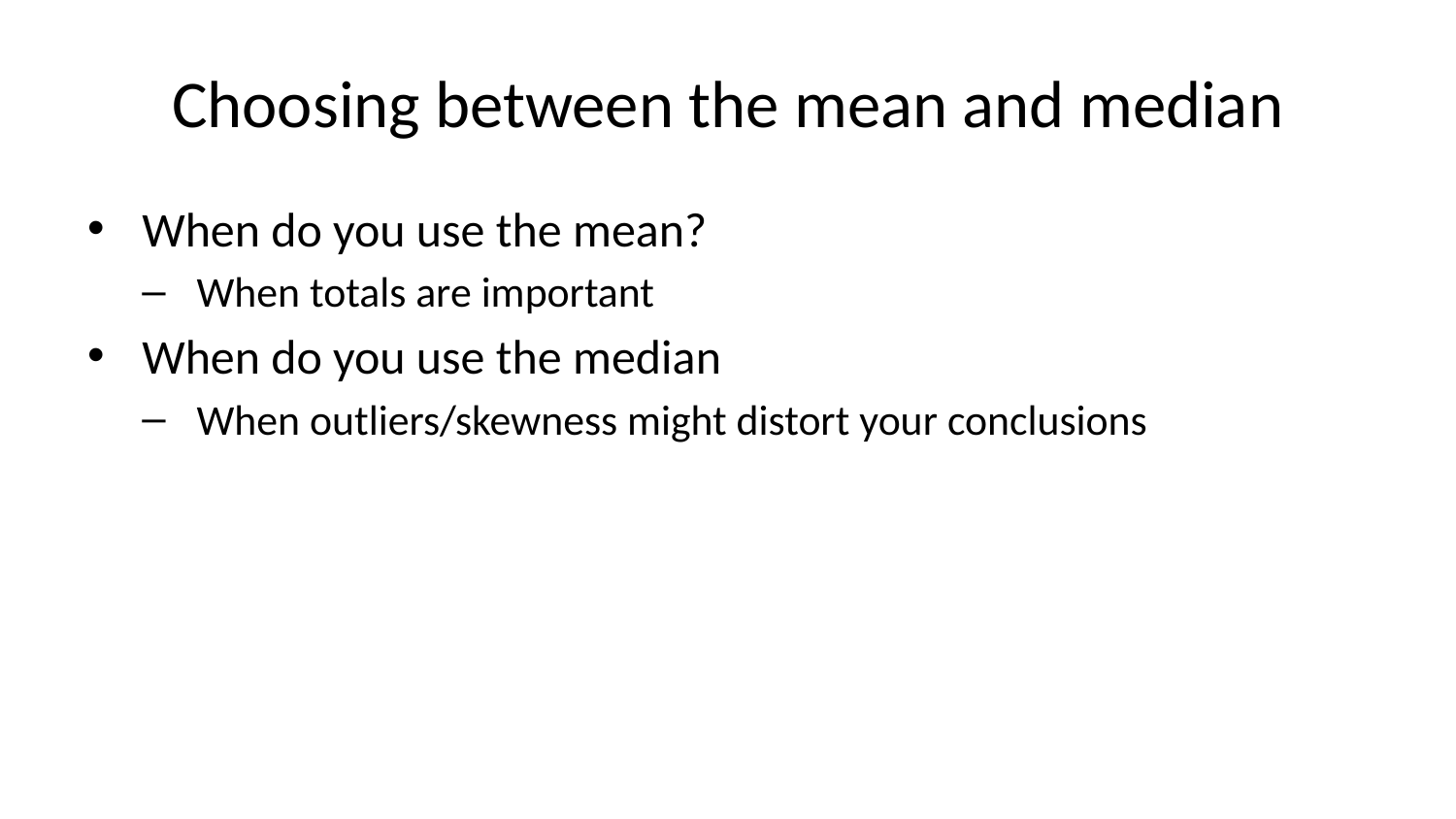

# Choosing between the mean and median
When do you use the mean?
When totals are important
When do you use the median
When outliers/skewness might distort your conclusions